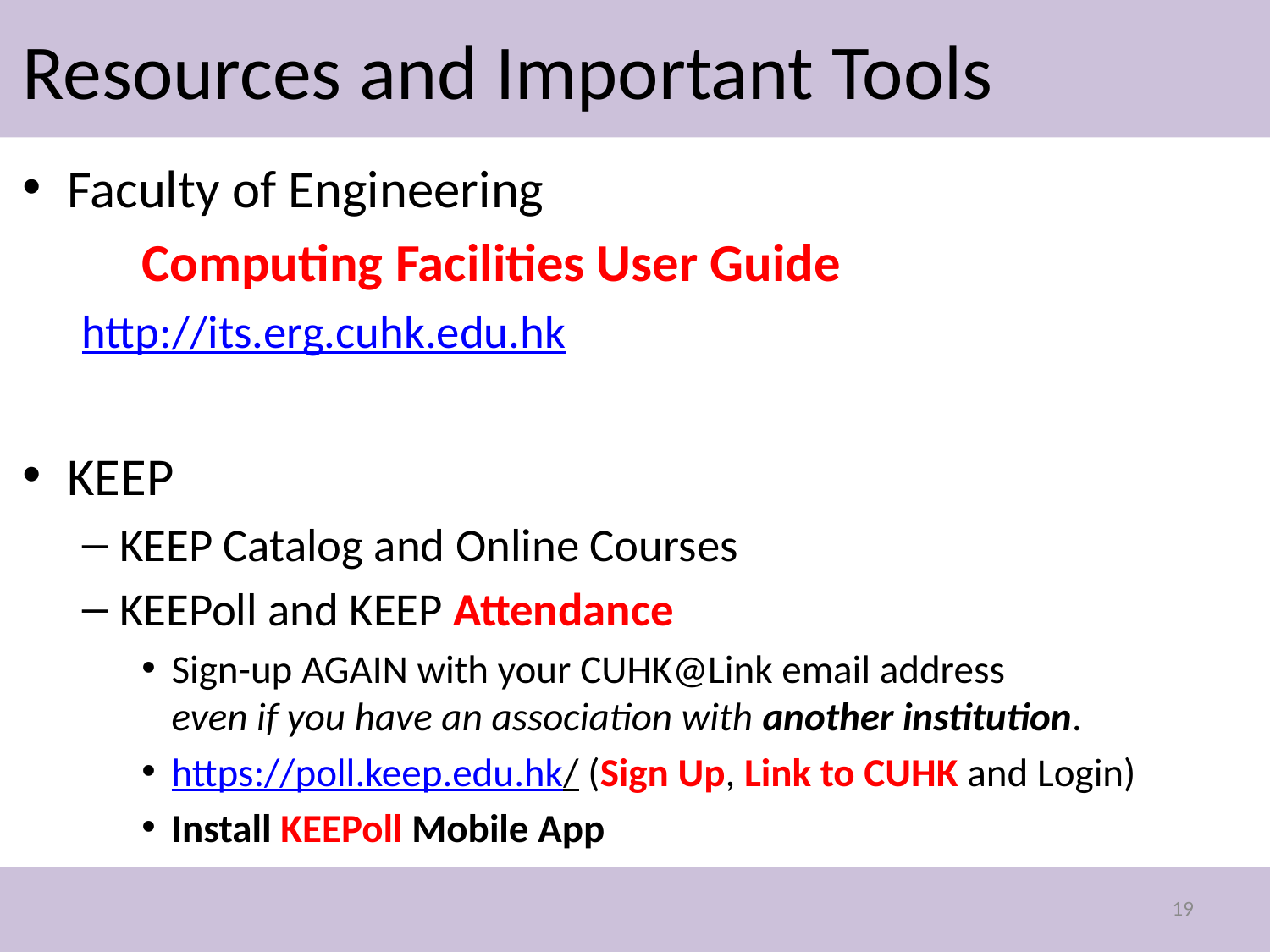

# Resources and Important Tools
Faculty of Engineering
		Computing Facilities User Guide
			http://its.erg.cuhk.edu.hk

KEEP
KEEP Catalog and Online Courses
KEEPoll and KEEP Attendance
Sign-up AGAIN with your CUHK@Link email address
even if you have an association with another institution.
https://poll.keep.edu.hk/ (Sign Up, Link to CUHK and Login)
Install KEEPoll Mobile App
19